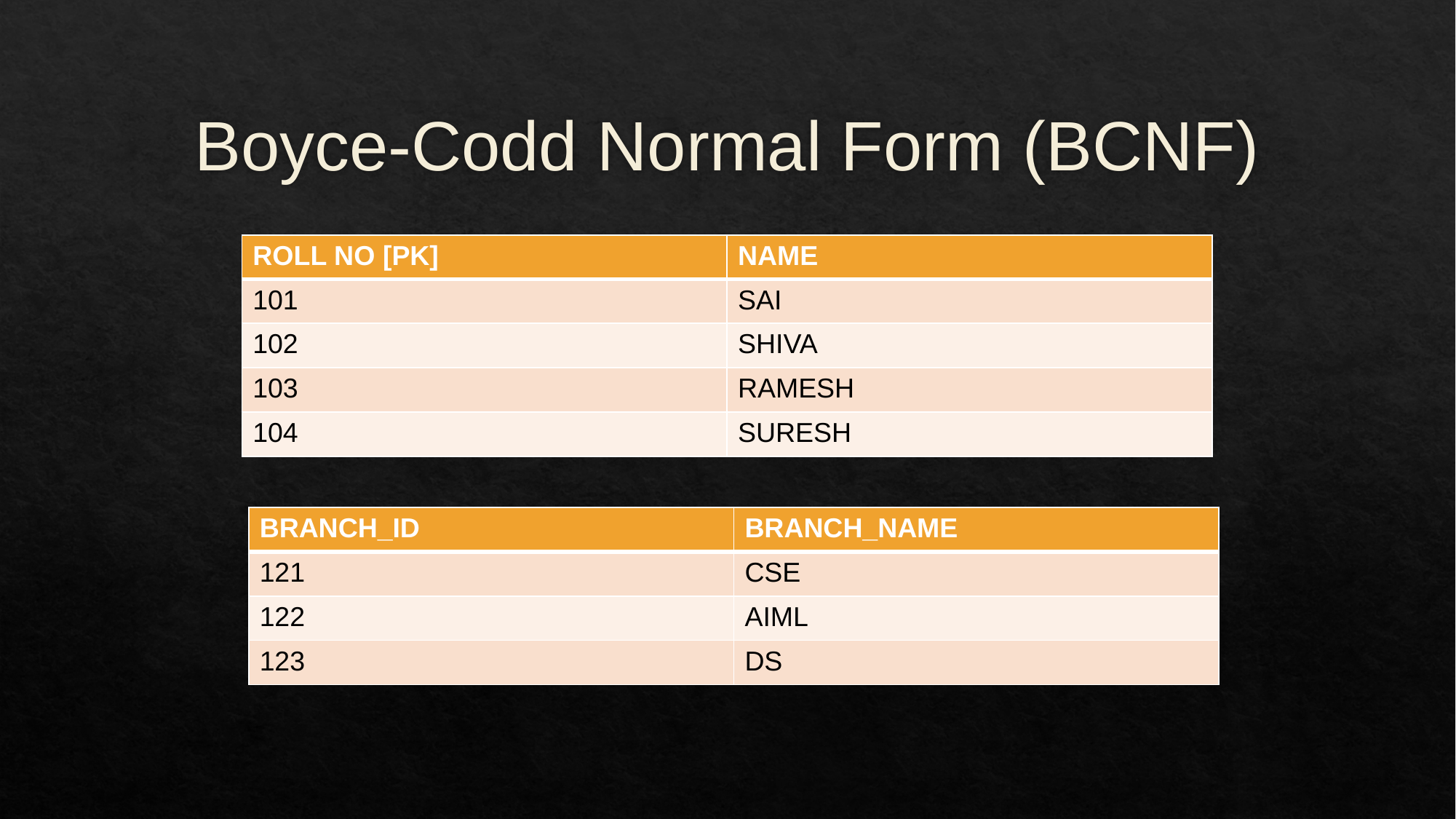

# Boyce-Codd Normal Form (BCNF)
| ROLL NO [PK] | NAME |
| --- | --- |
| 101 | SAI |
| 102 | SHIVA |
| 103 | RAMESH |
| 104 | SURESH |
| BRANCH\_ID | BRANCH\_NAME |
| --- | --- |
| 121 | CSE |
| 122 | AIML |
| 123 | DS |